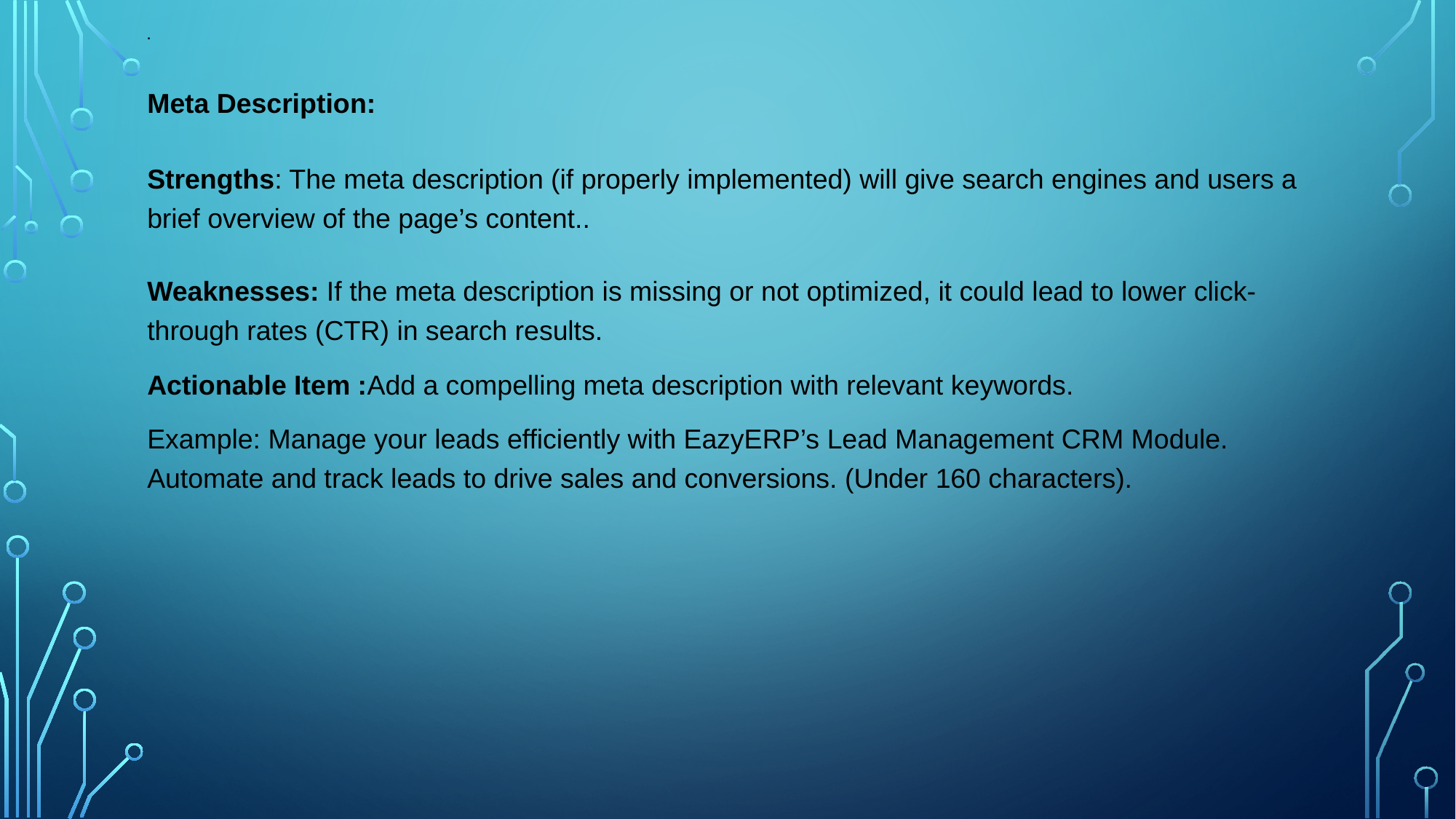

# .
Meta Description:
Strengths: The meta description (if properly implemented) will give search engines and users a brief overview of the page’s content..
Weaknesses: If the meta description is missing or not optimized, it could lead to lower click-through rates (CTR) in search results.
Actionable Item :Add a compelling meta description with relevant keywords.
Example: Manage your leads efficiently with EazyERP’s Lead Management CRM Module. Automate and track leads to drive sales and conversions. (Under 160 characters).